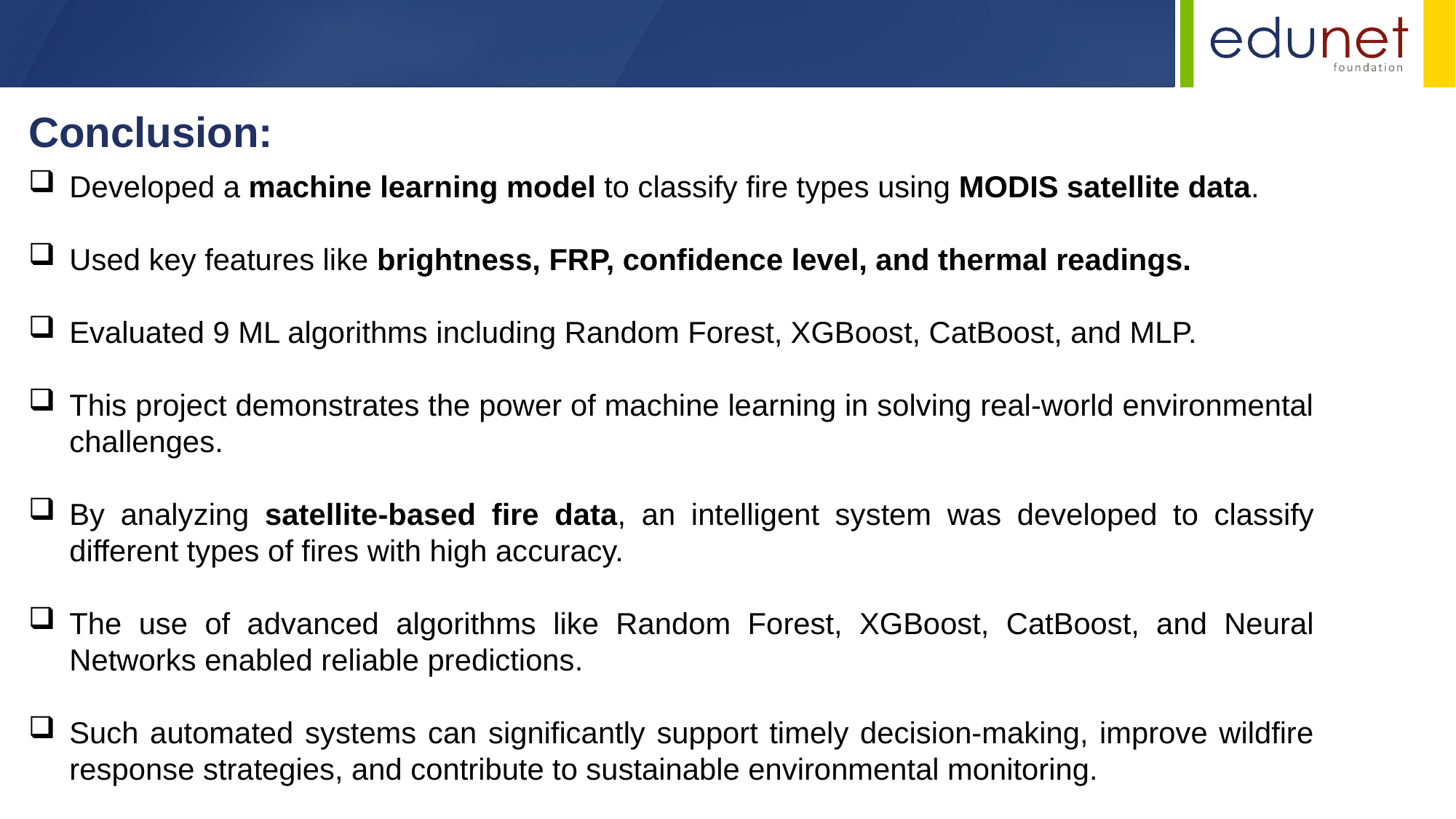

Conclusion:
Developed a machine learning model to classify fire types using MODIS satellite data.

Used key features like brightness, FRP, confidence level, and thermal readings.

Evaluated 9 ML algorithms including Random Forest, XGBoost, CatBoost, and MLP.

This project demonstrates the power of machine learning in solving real-world environmental challenges.

By analyzing satellite-based fire data, an intelligent system was developed to classify different types of fires with high accuracy.

The use of advanced algorithms like Random Forest, XGBoost, CatBoost, and Neural Networks enabled reliable predictions.

Such automated systems can significantly support timely decision-making, improve wildfire response strategies, and contribute to sustainable environmental monitoring.